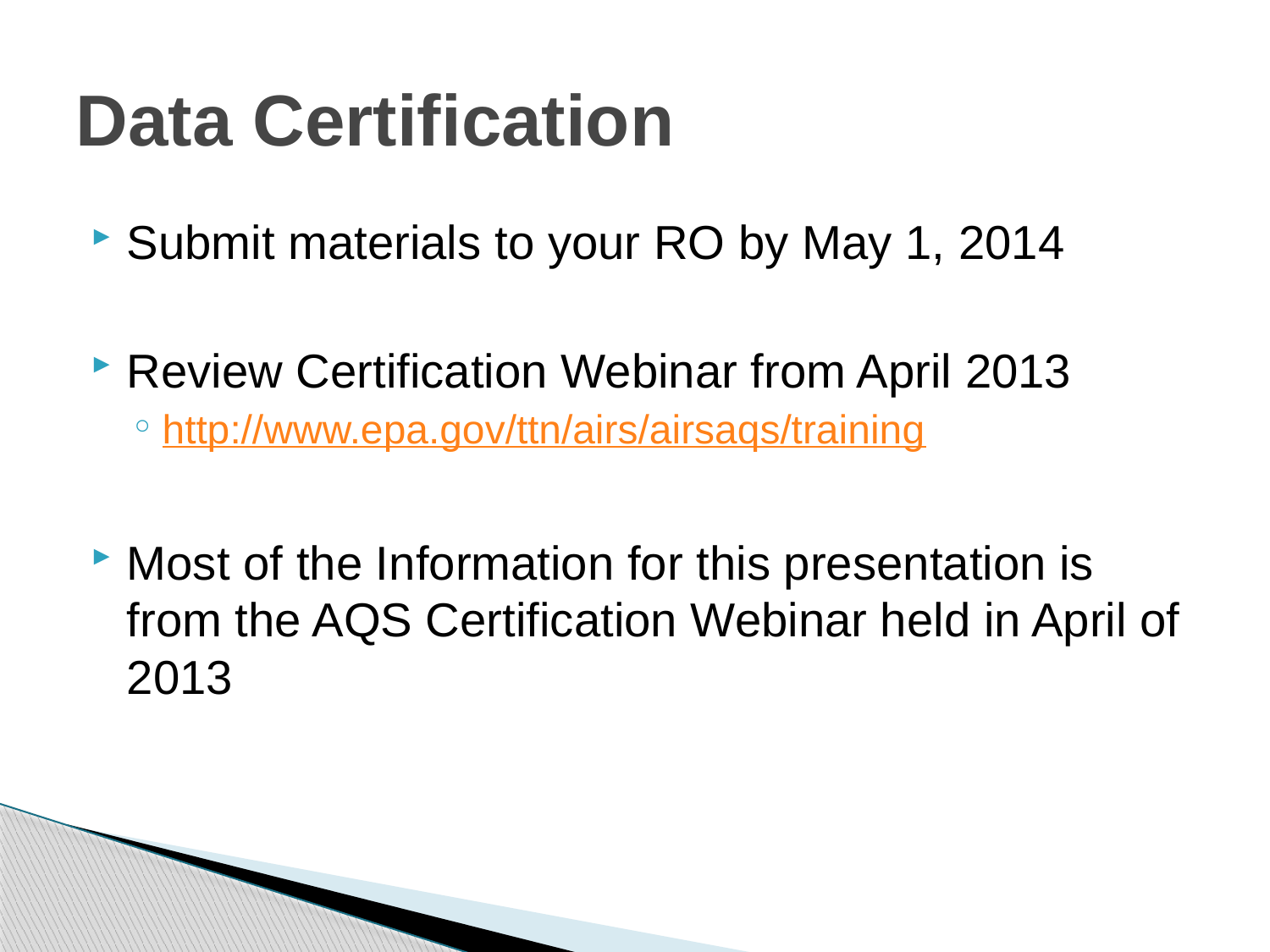

# Data Certification
Submit materials to your RO by May 1, 2014

Review Certification Webinar from April 2013
http://www.epa.gov/ttn/airs/airsaqs/training

Most of the Information for this presentation is from the AQS Certification Webinar held in April of 2013